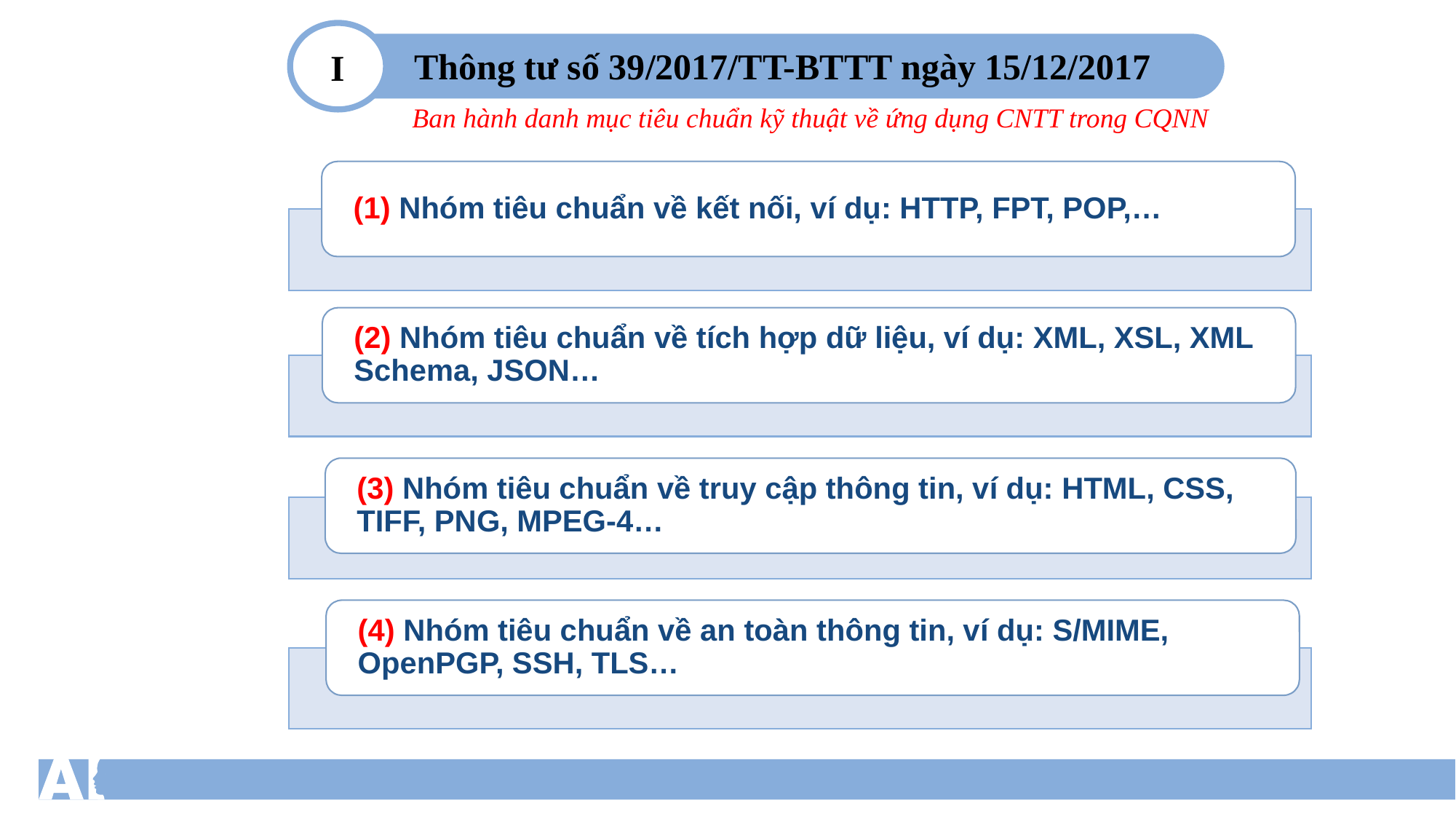

Thông tư số 39/2017/TT-BTTT ngày 15/12/2017
I
Ban hành danh mục tiêu chuẩn kỹ thuật về ứng dụng CNTT trong CQNN
(1) Nhóm tiêu chuẩn về kết nối, ví dụ: HTTP, FPT, POP,…
(2) Nhóm tiêu chuẩn về tích hợp dữ liệu, ví dụ: XML, XSL, XML Schema, JSON…
(3) Nhóm tiêu chuẩn về truy cập thông tin, ví dụ: HTML, CSS, TIFF, PNG, MPEG-4…
(4) Nhóm tiêu chuẩn về an toàn thông tin, ví dụ: S/MIME, OpenPGP, SSH, TLS…